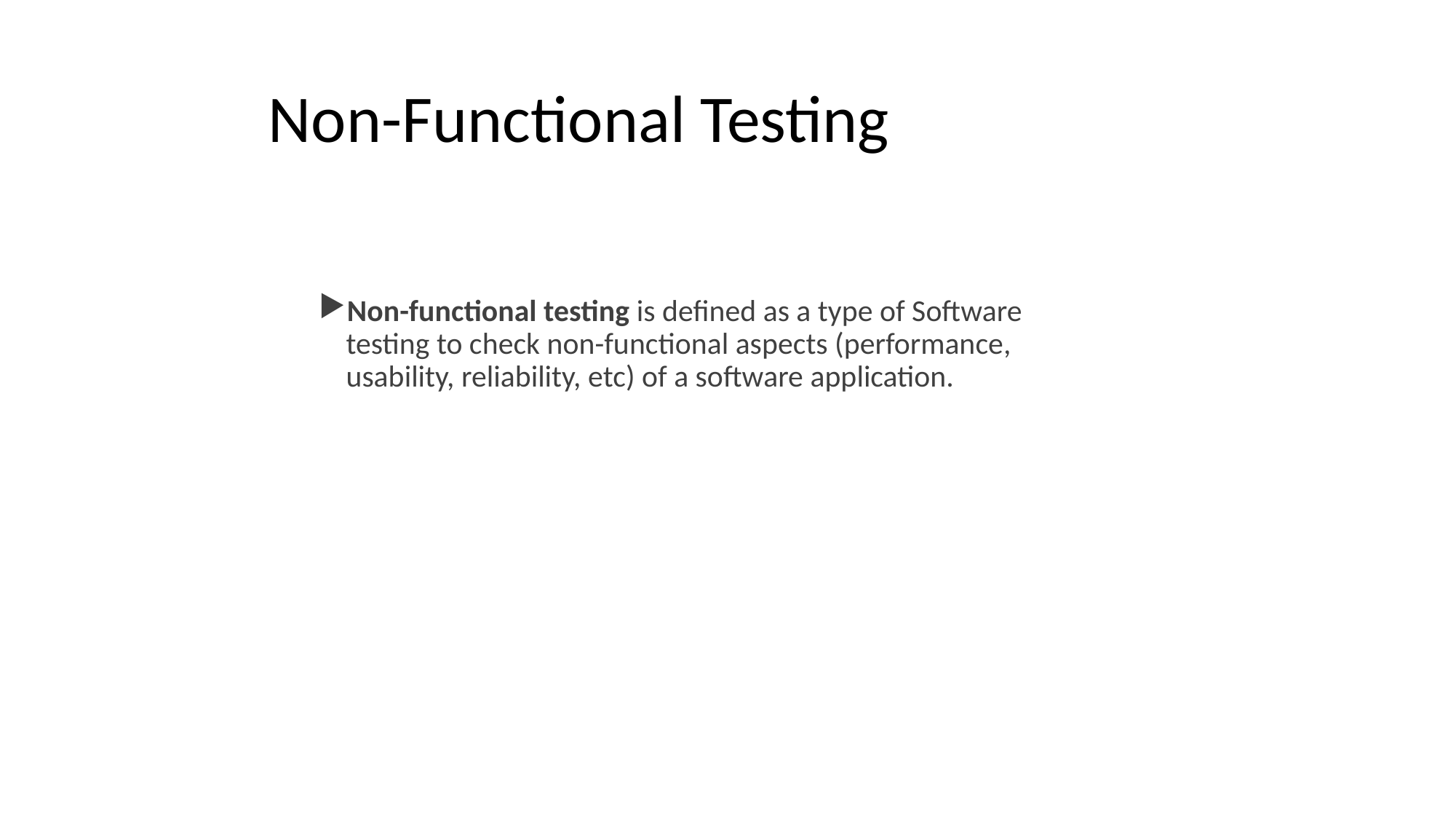

# Non-Functional Testing
Non-functional testing is defined as a type of Software testing to check non-functional aspects (performance, usability, reliability, etc) of a software application.